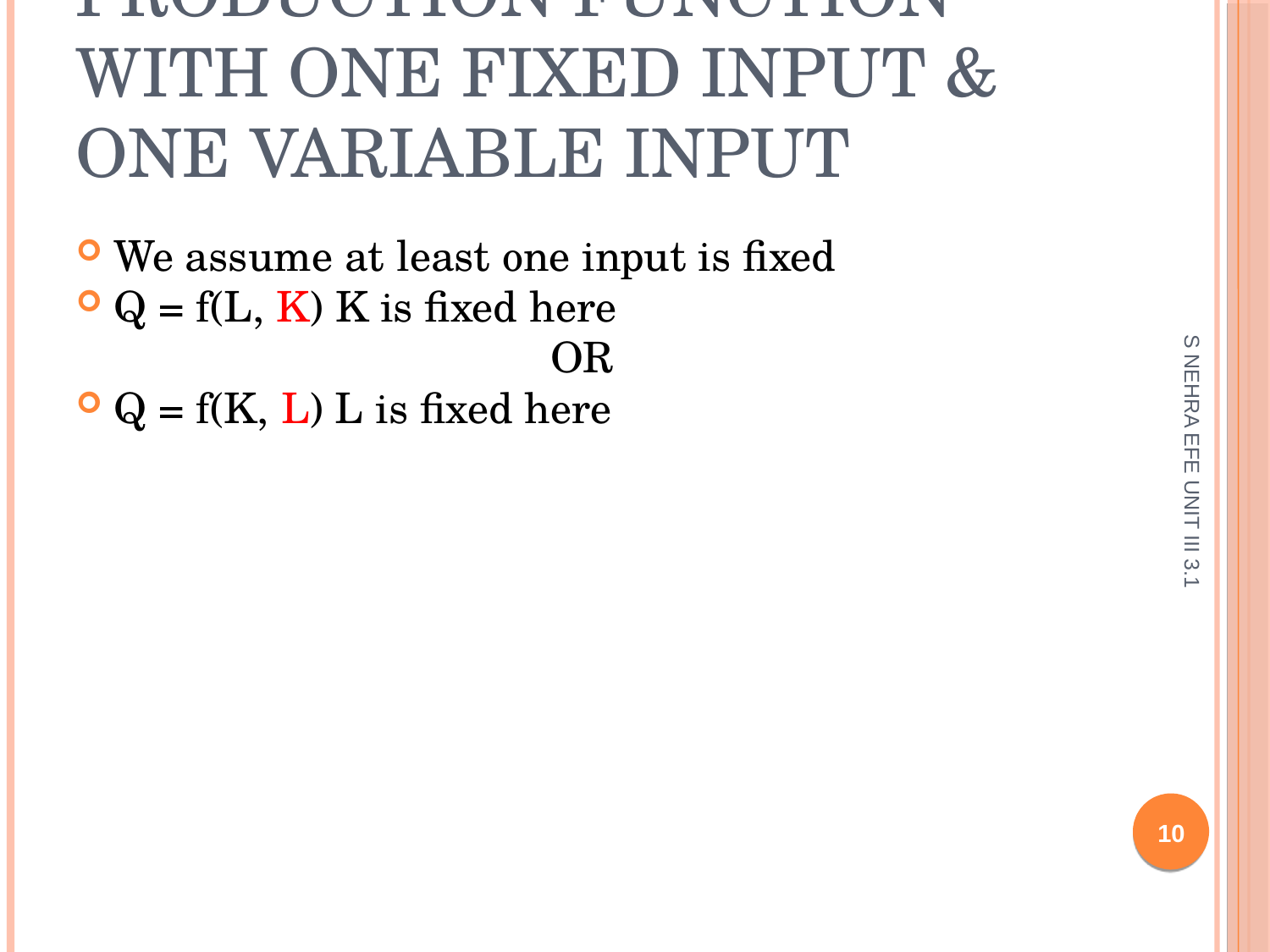

Production function with one fixed input & one variable input
We assume at least one input is fixed
Q = f(L, K) K is fixed here
OR
Q = f(K, L) L is fixed here

S NEHRA EFE UNIT III 3.1
10